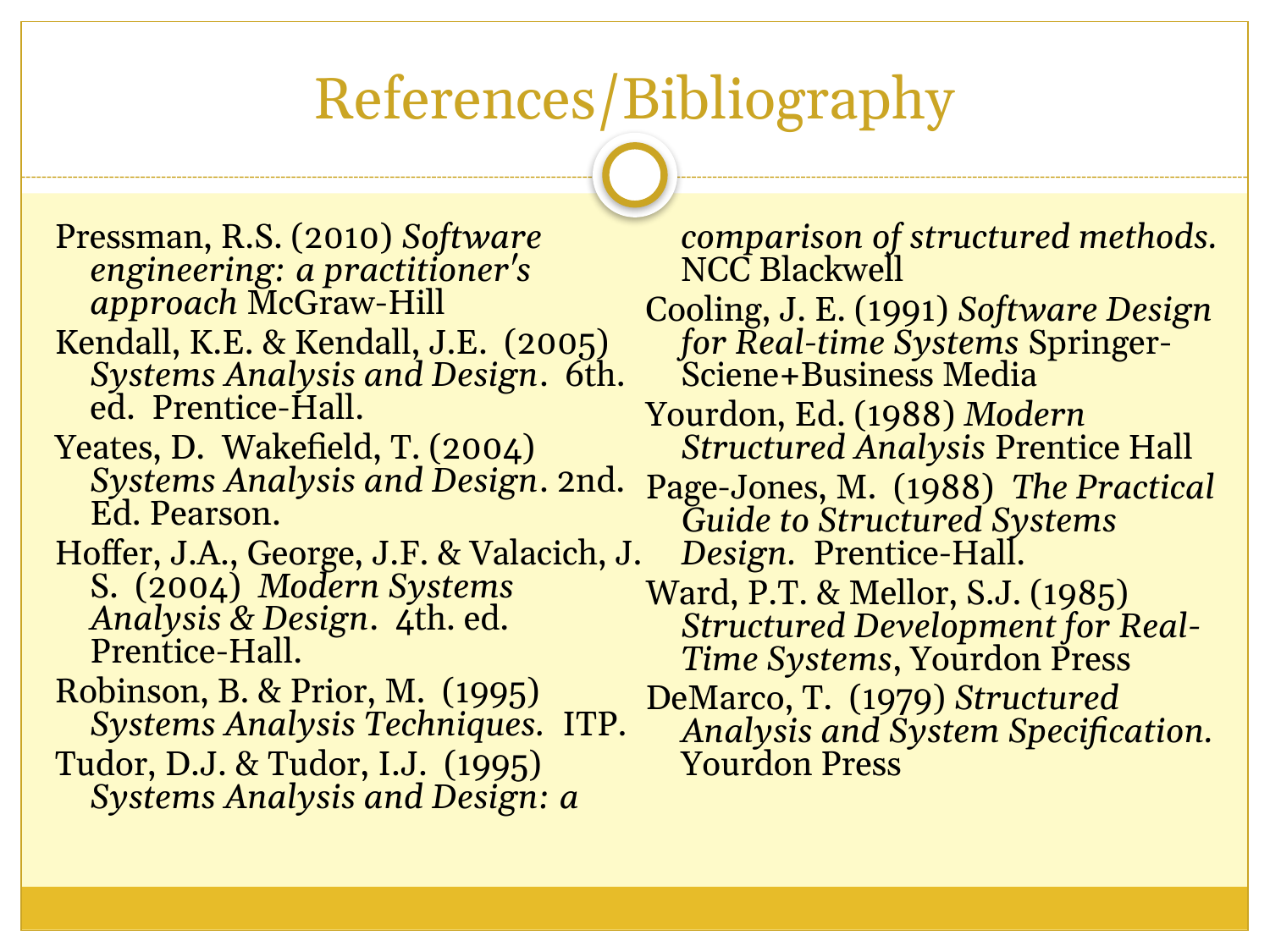

# References/Bibliography
Pressman, R.S. (2010) Software engineering: a practitioner's approach McGraw-Hill
Kendall, K.E. & Kendall, J.E.  (2005)  Systems Analysis and Design.  6th. ed.  Prentice-Hall.
Yeates, D.  Wakefield, T. (2004) Systems Analysis and Design. 2nd. Ed. Pearson.
Hoffer, J.A., George, J.F. & Valacich, J. S.  (2004)  Modern Systems Analysis & Design.  4th. ed.  Prentice-Hall.
Robinson, B. & Prior, M.  (1995)  Systems Analysis Techniques.  ITP.
Tudor, D.J. & Tudor, I.J.  (1995) Systems Analysis and Design: a comparison of structured methods.  NCC Blackwell
Cooling, J. E. (1991) Software Design for Real-time Systems Springer-Sciene+Business Media
Yourdon, Ed. (1988) Modern Structured Analysis Prentice Hall
Page-Jones, M.  (1988)  The Practical Guide to Structured Systems Design.  Prentice-Hall.
Ward, P.T. & Mellor, S.J. (1985) Structured Development for Real-Time Systems, Yourdon Press
DeMarco, T.  (1979) Structured Analysis and System Specification.  Yourdon Press